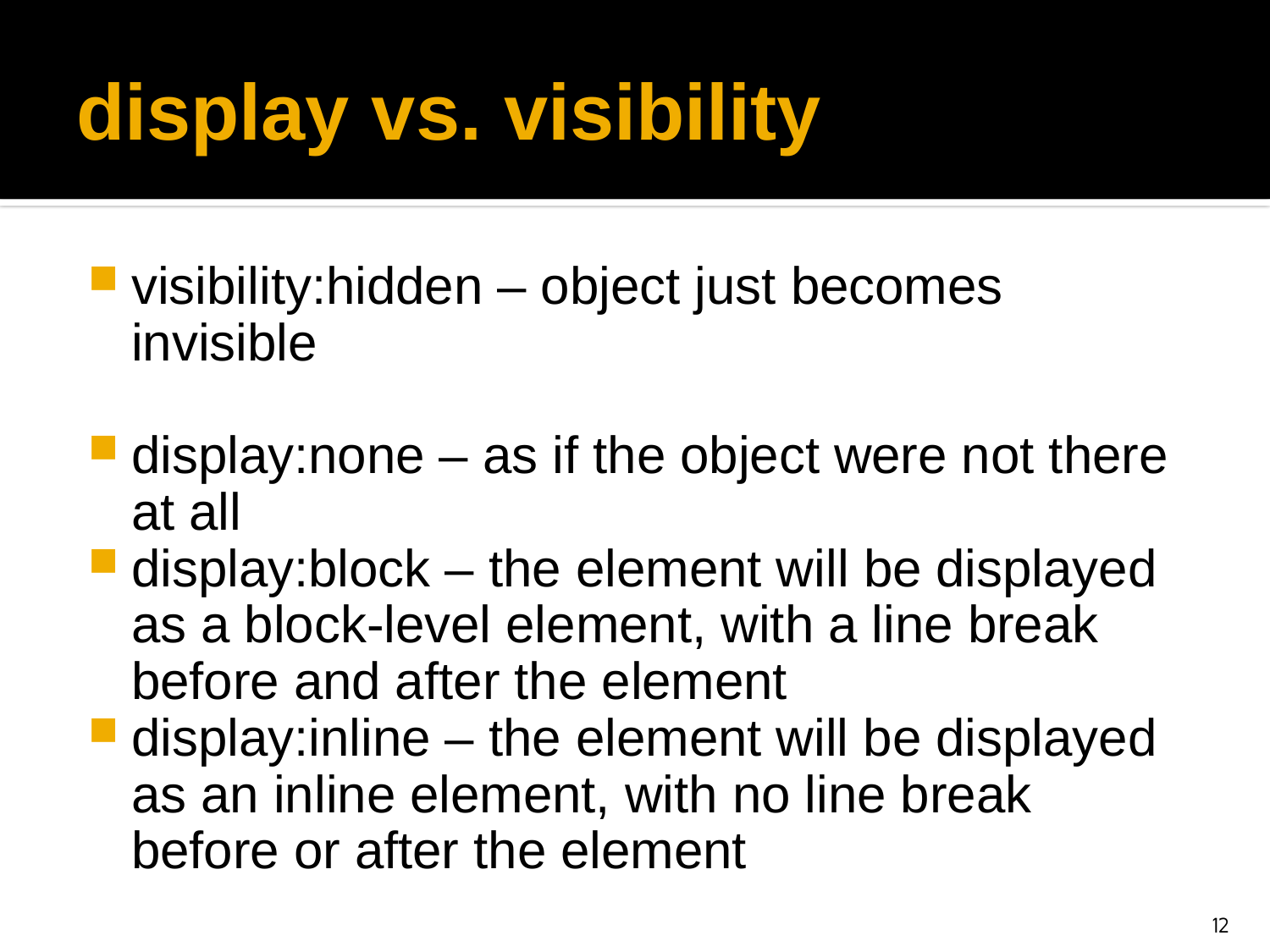

# display vs. visibility
visibility:hidden – object just becomes invisible

display:none – as if the object were not there at all
display:block – the element will be displayed as a block-level element, with a line break before and after the element
display:inline – the element will be displayed as an inline element, with no line break before or after the element
12